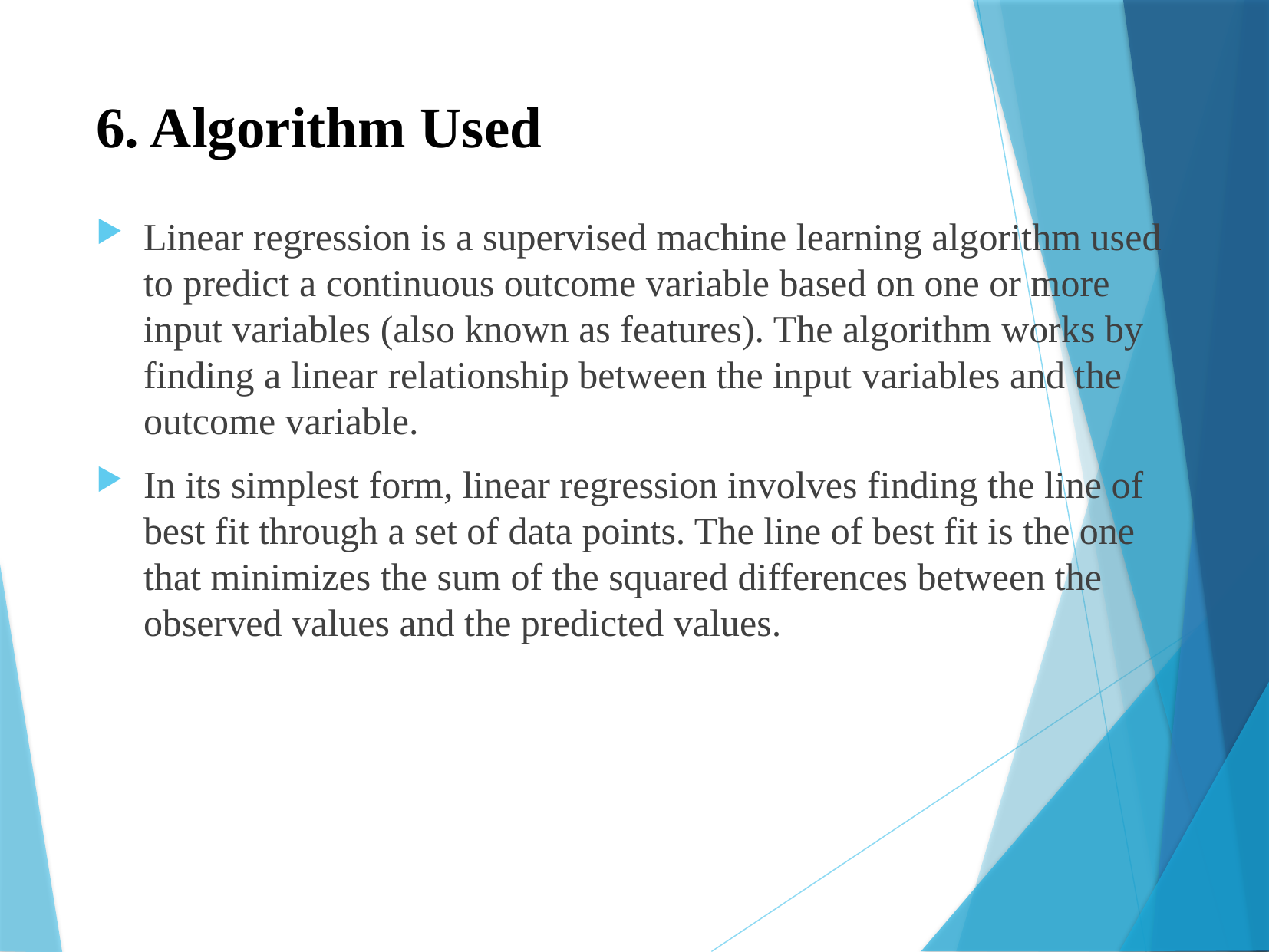

# 6. Algorithm Used
Linear regression is a supervised machine learning algorithm used to predict a continuous outcome variable based on one or more input variables (also known as features). The algorithm works by finding a linear relationship between the input variables and the outcome variable.
In its simplest form, linear regression involves finding the line of best fit through a set of data points. The line of best fit is the one that minimizes the sum of the squared differences between the observed values and the predicted values.